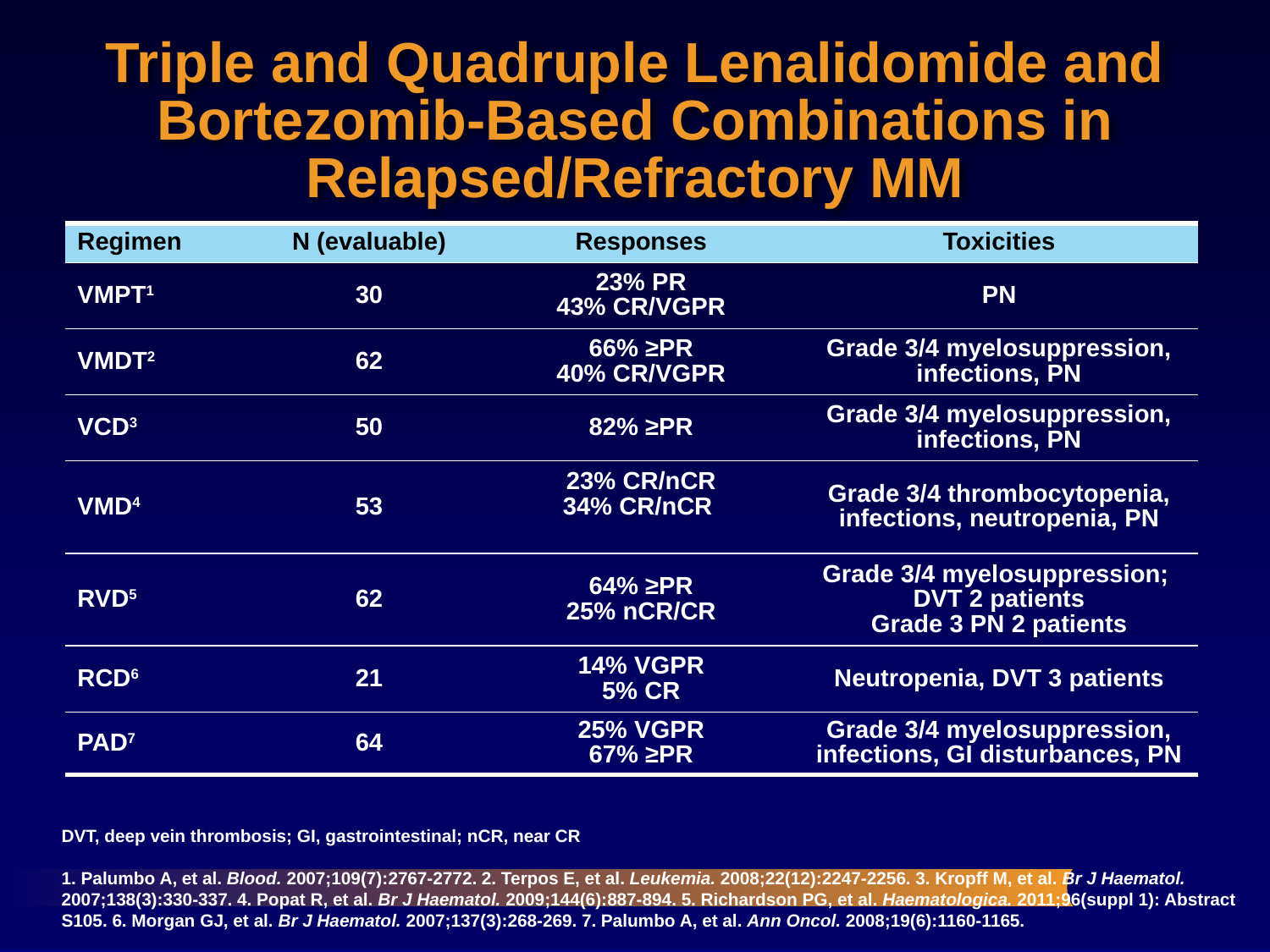

# Triple and Quadruple Lenalidomide and Bortezomib-Based Combinations in Relapsed/Refractory MM
| Regimen | N (evaluable) | Responses | Toxicities |
| --- | --- | --- | --- |
| VMPT1 | 30 | 23% PR 43% CR/VGPR | PN |
| VMDT2 | 62 | 66% ≥PR 40% CR/VGPR | Grade 3/4 myelosuppression, infections, PN |
| VCD3 | 50 | 82% ≥PR | Grade 3/4 myelosuppression, infections, PN |
| VMD4 | 53 | 23% CR/nCR 34% CR/nCR | Grade 3/4 thrombocytopenia, infections, neutropenia, PN |
| RVD5 | 62 | 64% ≥PR 25% nCR/CR | Grade 3/4 myelosuppression; DVT 2 patients Grade 3 PN 2 patients |
| RCD6 | 21 | 14% VGPR 5% CR | Neutropenia, DVT 3 patients |
| PAD7 | 64 | 25% VGPR 67% ≥PR | Grade 3/4 myelosuppression, infections, GI disturbances, PN |
DVT, deep vein thrombosis; GI, gastrointestinal; nCR, near CR

1. Palumbo A, et al. Blood. 2007;109(7):2767-2772. 2. Terpos E, et al. Leukemia. 2008;22(12):2247-2256. 3. Kropff M, et al. Br J Haematol. 2007;138(3):330-337. 4. Popat R, et al. Br J Haematol. 2009;144(6):887-894. 5. Richardson PG, et al. Haematologica. 2011;96(suppl 1): Abstract S105. 6. Morgan GJ, et al. Br J Haematol. 2007;137(3):268-269. 7. Palumbo A, et al. Ann Oncol. 2008;19(6):1160-1165.